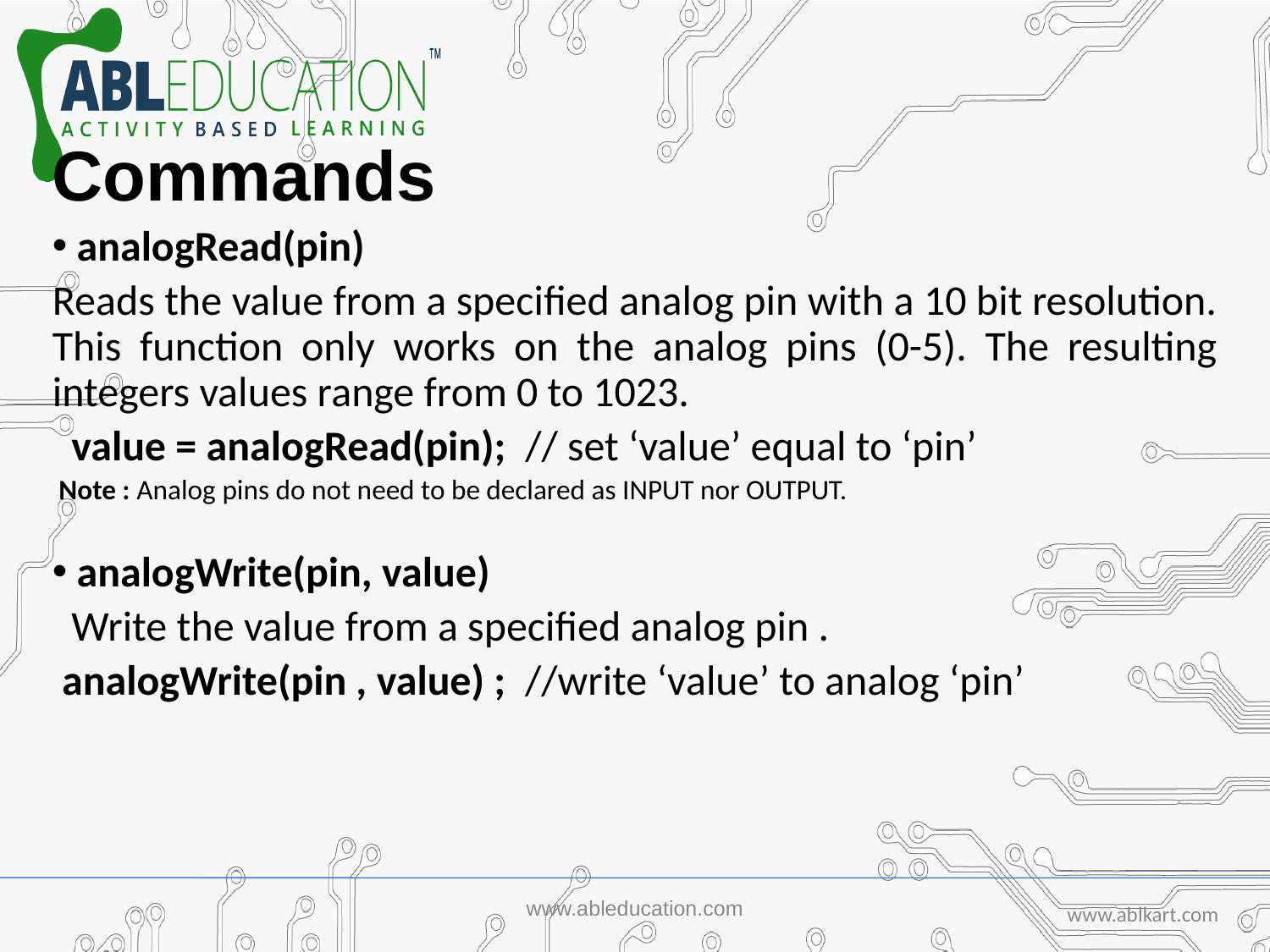

# Commands
 analogRead(pin)
Reads the value from a specified analog pin with a 10 bit resolution. This function only works on the analog pins (0-5). The resulting integers values range from 0 to 1023.
  value = analogRead(pin);  // set ‘value’ equal to ‘pin’
 Note : Analog pins do not need to be declared as INPUT nor OUTPUT.

 analogWrite(pin, value)
  Write the value from a specified analog pin .
 analogWrite(pin , value) ;  //write ‘value’ to analog ‘pin’
www.ableducation.com
www.ablkart.com